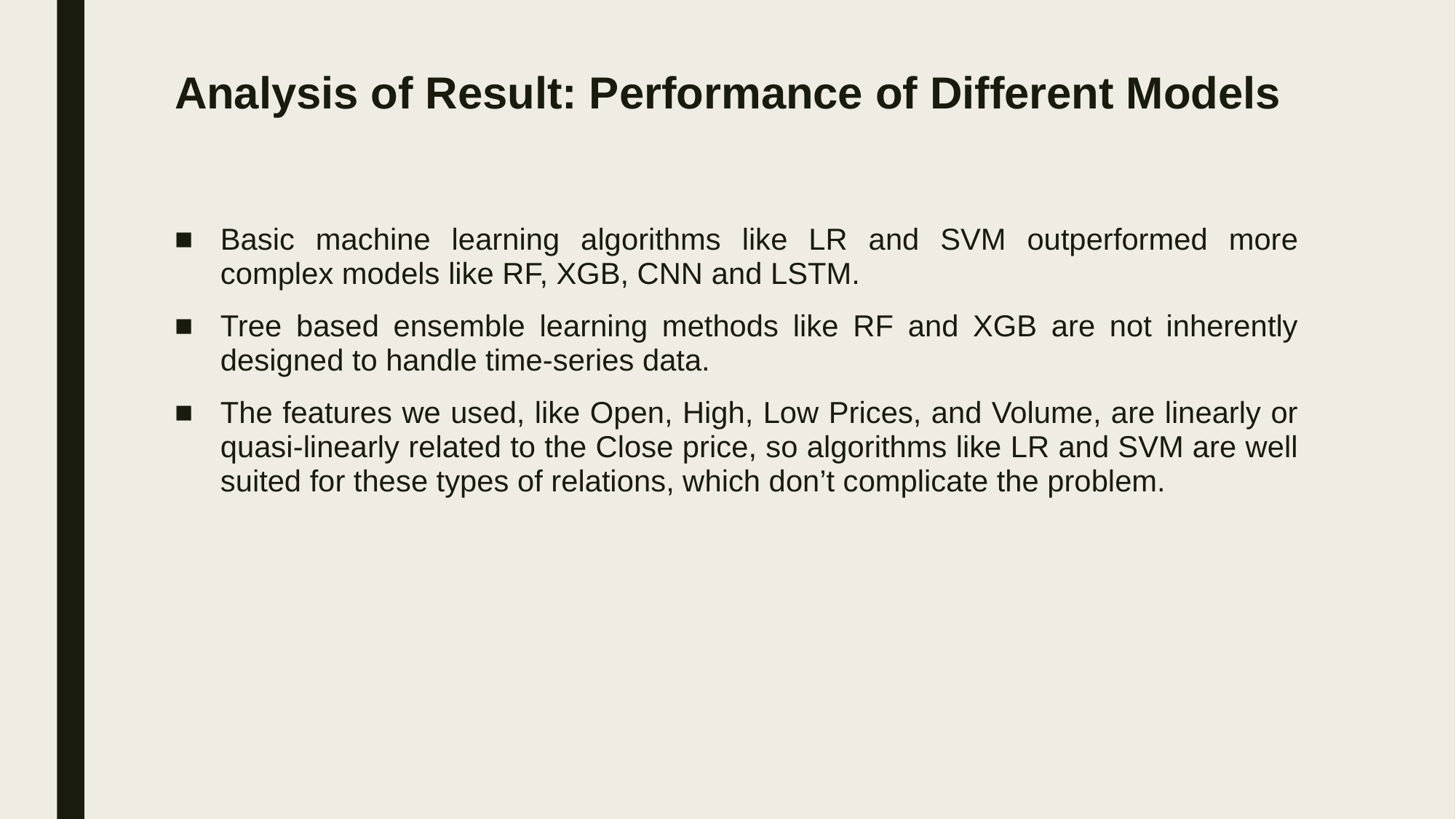

# Analysis of Result: Performance of Different Models
Basic machine learning algorithms like LR and SVM outperformed more complex models like RF, XGB, CNN and LSTM.
Tree based ensemble learning methods like RF and XGB are not inherently designed to handle time-series data.
The features we used, like Open, High, Low Prices, and Volume, are linearly or quasi-linearly related to the Close price, so algorithms like LR and SVM are well suited for these types of relations, which don’t complicate the problem.